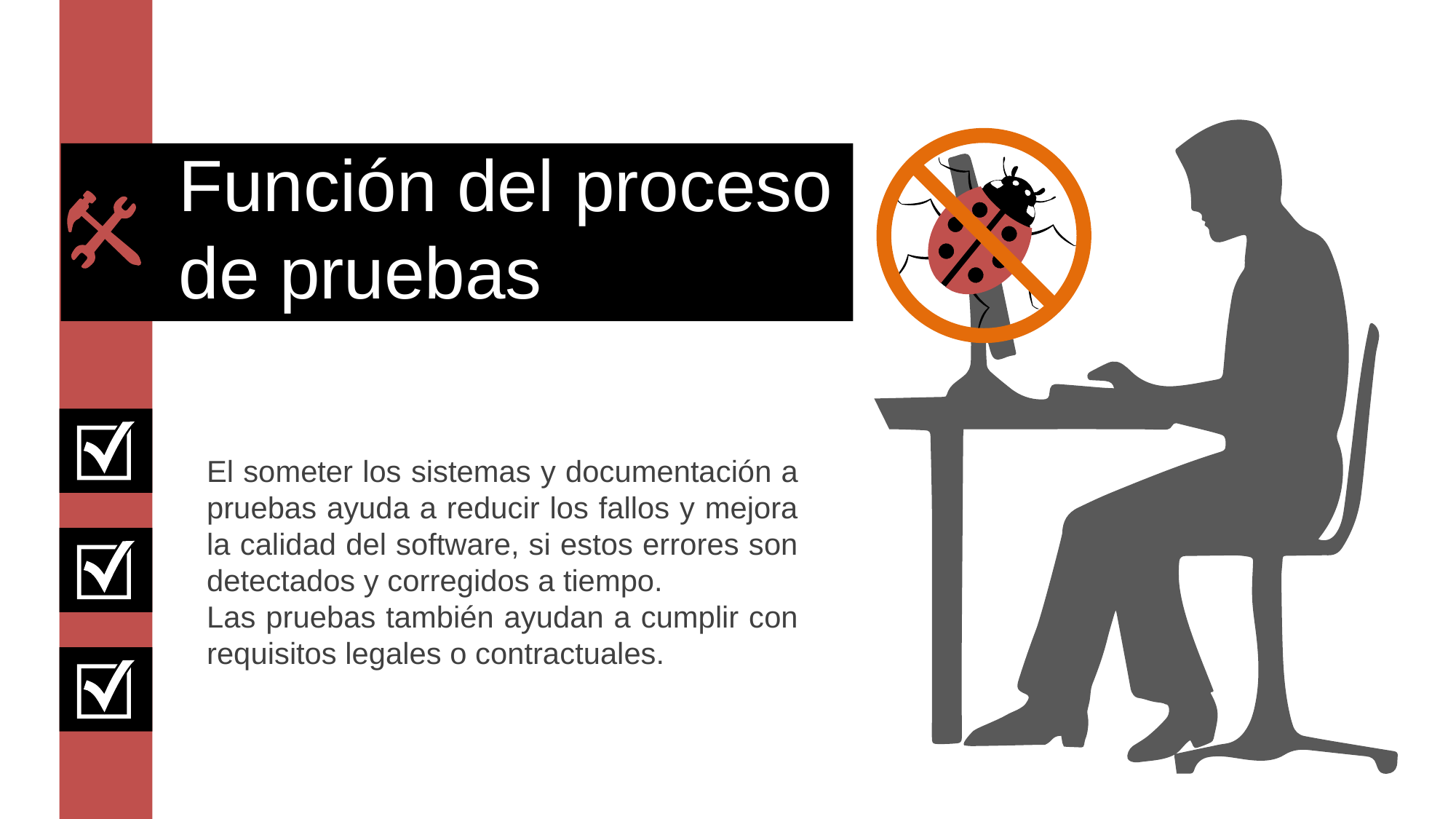

Función del proceso de pruebas

El someter los sistemas y documentación a pruebas ayuda a reducir los fallos y mejora la calidad del software, si estos errores son detectados y corregidos a tiempo.
Las pruebas también ayudan a cumplir con requisitos legales o contractuales.